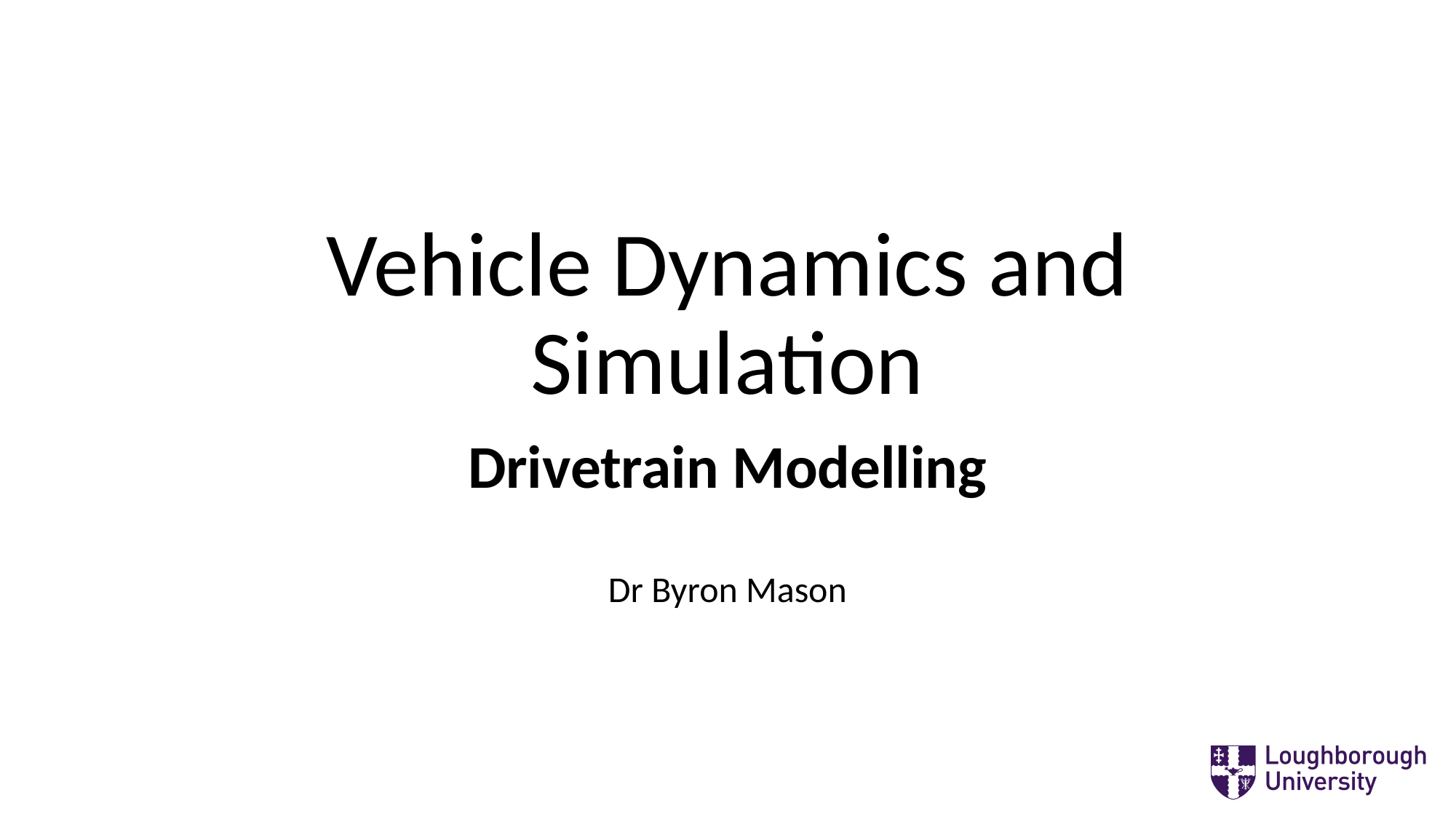

# Vehicle Dynamics and Simulation
Drivetrain Modelling

Dr Byron Mason